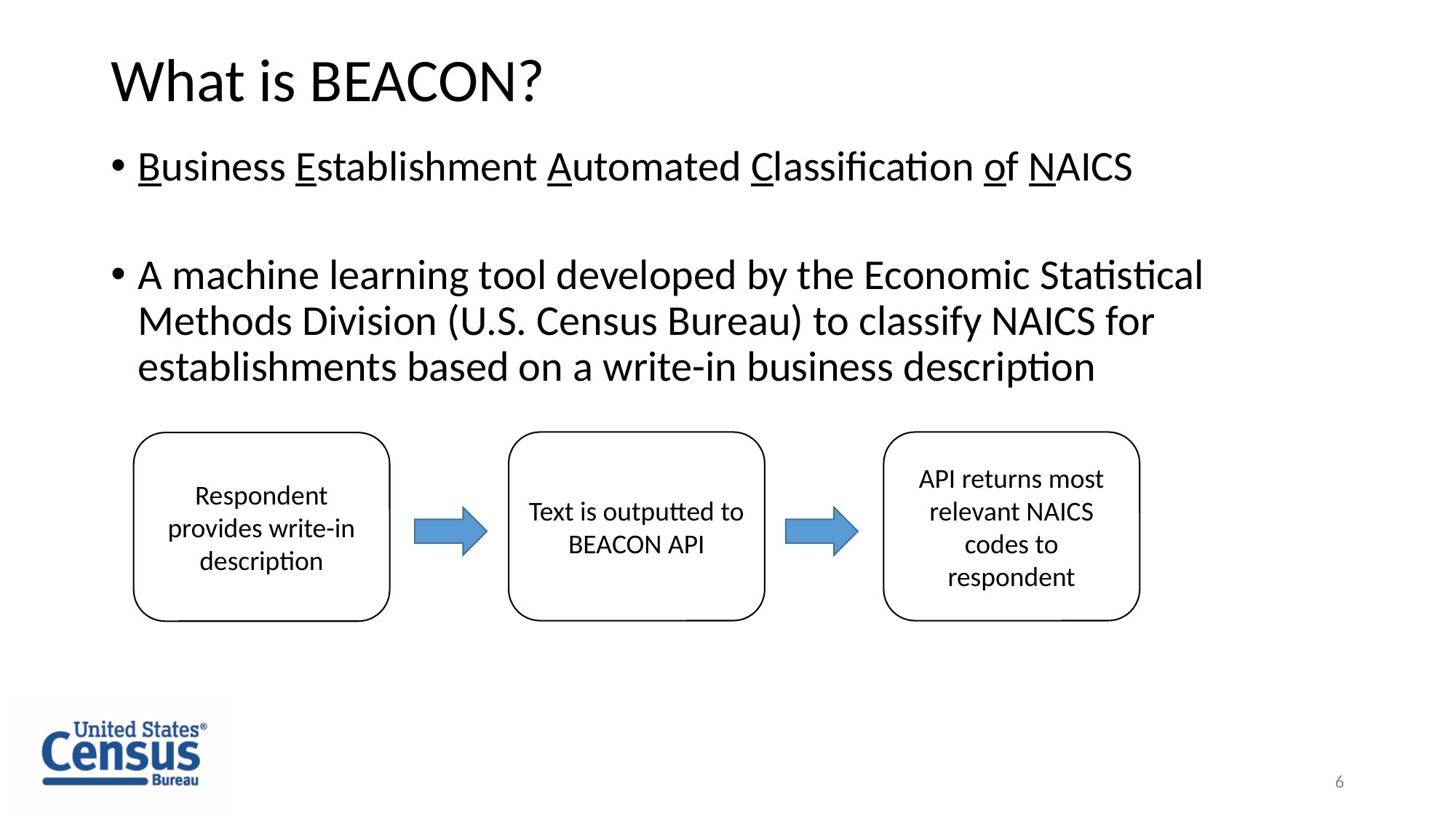

# What is BEACON?
Business Establishment Automated Classification of NAICS

A machine learning tool developed by the Economic Statistical Methods Division (U.S. Census Bureau) to classify NAICS for establishments based on a write-in business description

Text is outputted to BEACON API
API returns most relevant NAICS codes to respondent
Respondent provides write-in description

6